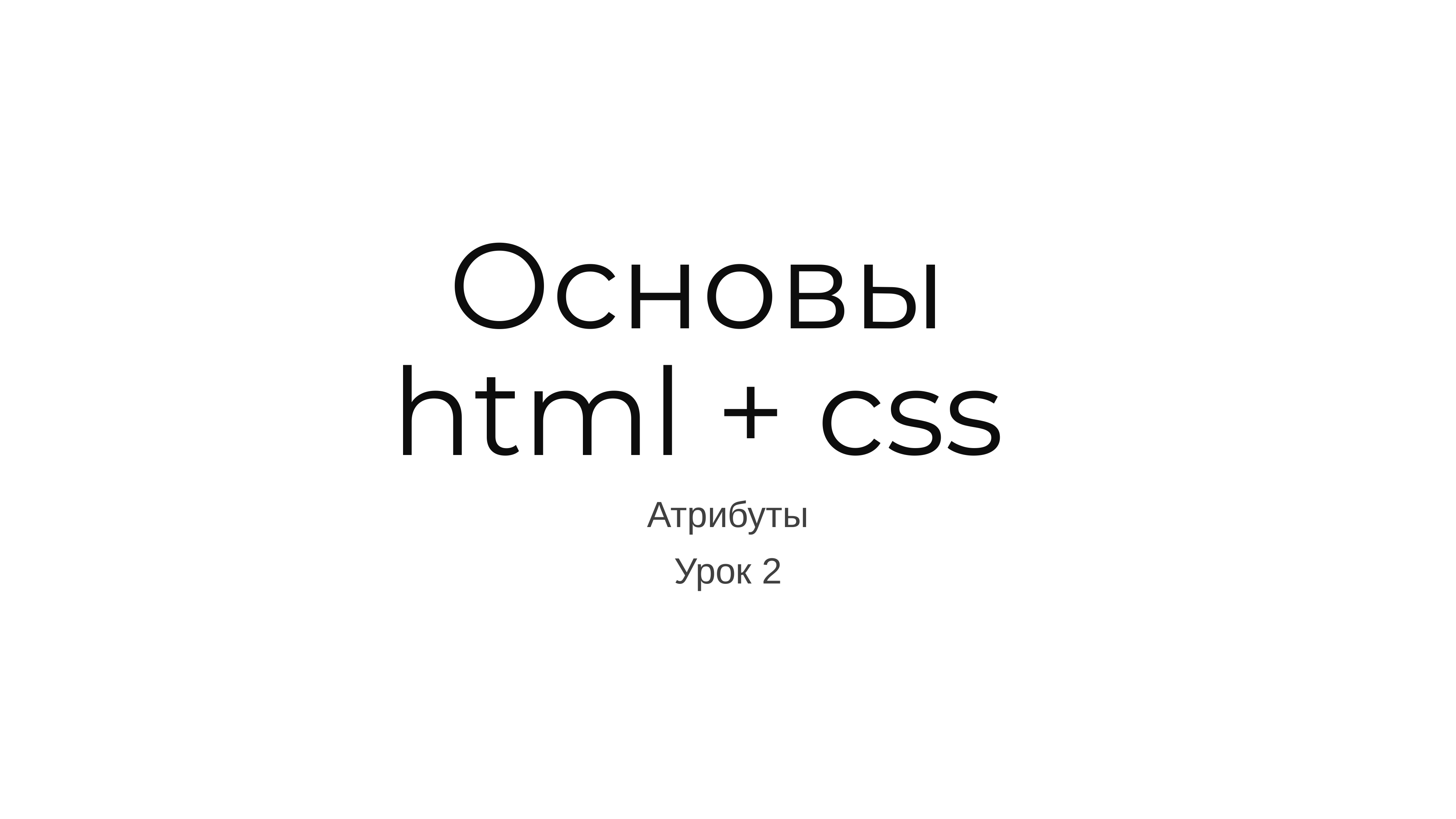

Основы
html + css
Атрибуты
Урок 2